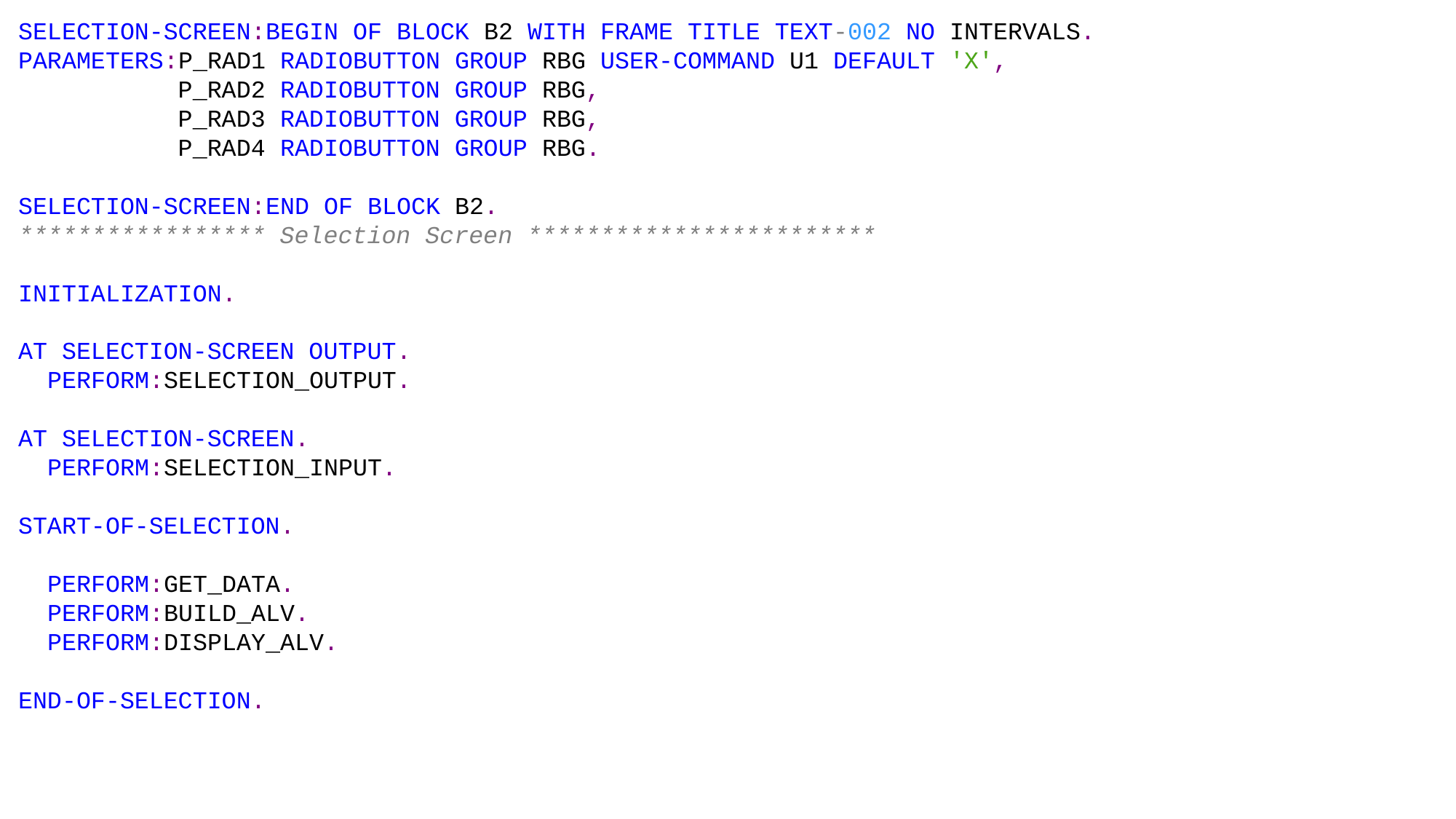

SELECTION-SCREEN:BEGIN OF BLOCK B2 WITH FRAME TITLE TEXT-002 NO INTERVALS.
PARAMETERS:P_RAD1 RADIOBUTTON GROUP RBG USER-COMMAND U1 DEFAULT 'X',
           P_RAD2 RADIOBUTTON GROUP RBG,
           P_RAD3 RADIOBUTTON GROUP RBG,
           P_RAD4 RADIOBUTTON GROUP RBG.
SELECTION-SCREEN:END OF BLOCK B2.
***************** Selection Screen ************************
INITIALIZATION.
AT SELECTION-SCREEN OUTPUT.
  PERFORM:SELECTION_OUTPUT.
AT SELECTION-SCREEN.
  PERFORM:SELECTION_INPUT.
START-OF-SELECTION.
  PERFORM:GET_DATA.
  PERFORM:BUILD_ALV.
  PERFORM:DISPLAY_ALV.
END-OF-SELECTION.